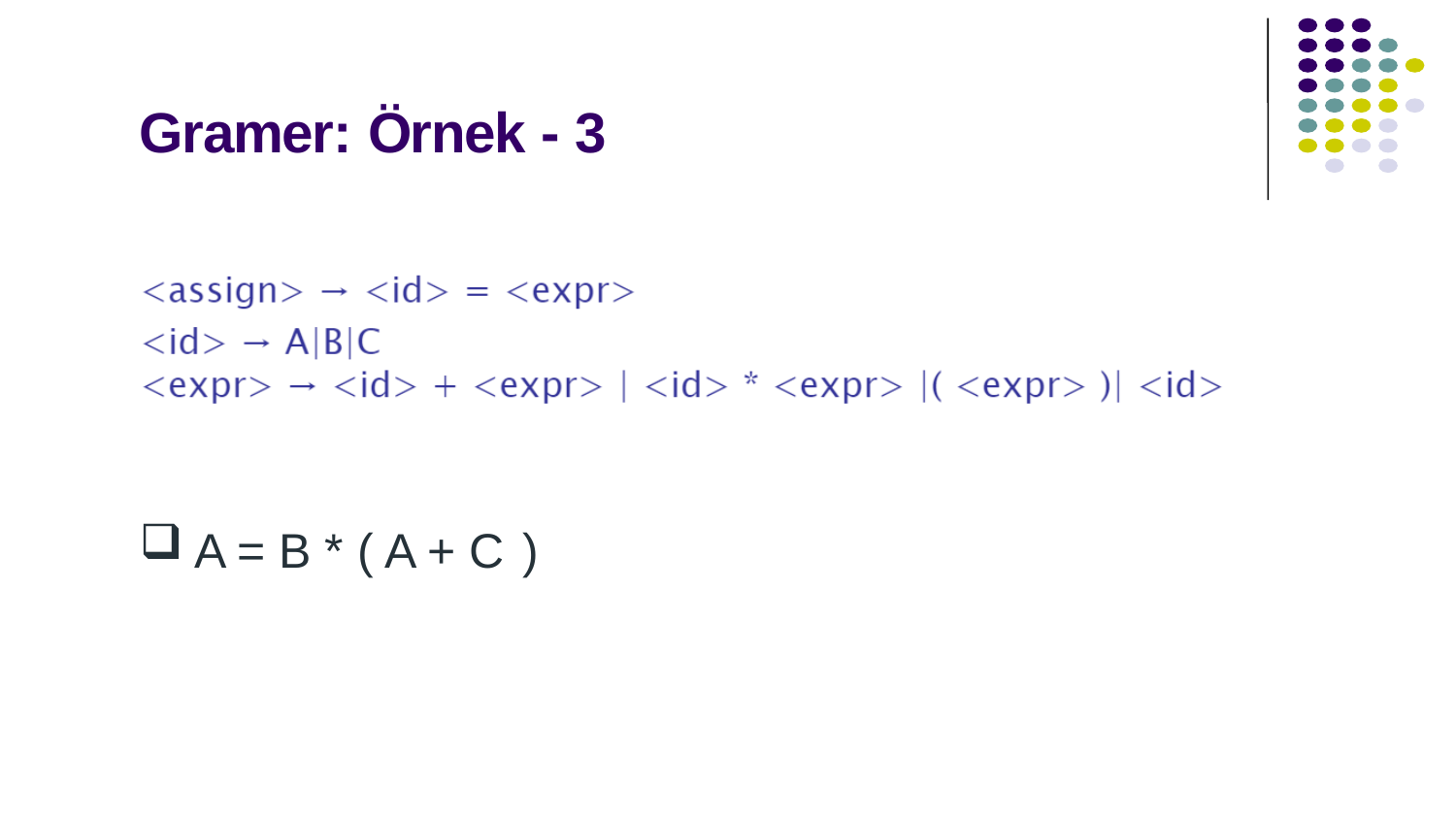

Gramer: Örnek - 3

A = B * ( A + C )